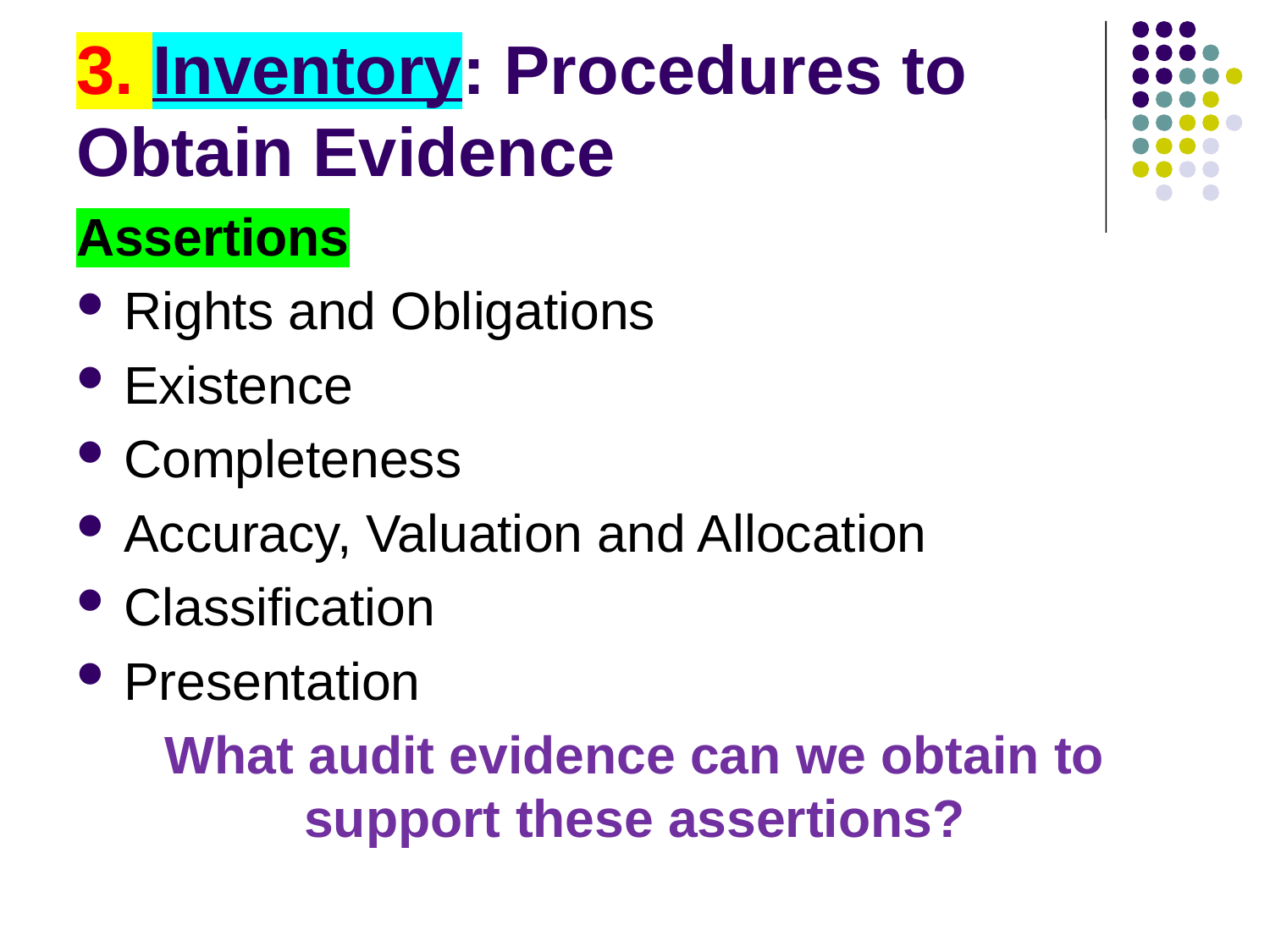

# 3. Inventory: Procedures to Obtain Evidence
Assertions
Rights and Obligations
Existence
Completeness
Accuracy, Valuation and Allocation
Classification
Presentation
What audit evidence can we obtain to support these assertions?